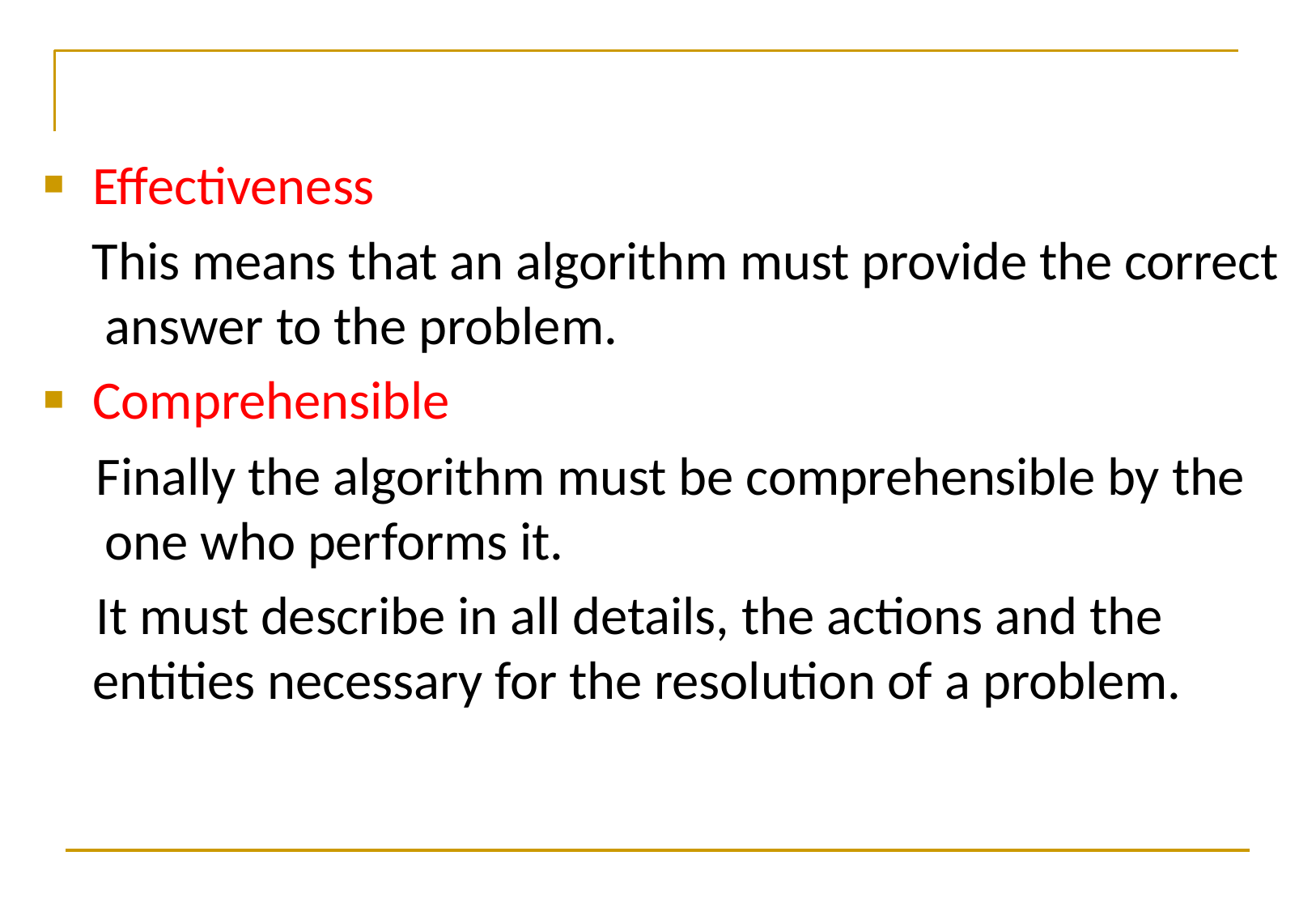

Effectiveness
This means that an algorithm must provide the correct  answer to the problem.
Comprehensible
Finally the algorithm must be comprehensible by the  one who performs it.
It must describe in all details, the actions and the  entities necessary for the resolution of a problem.